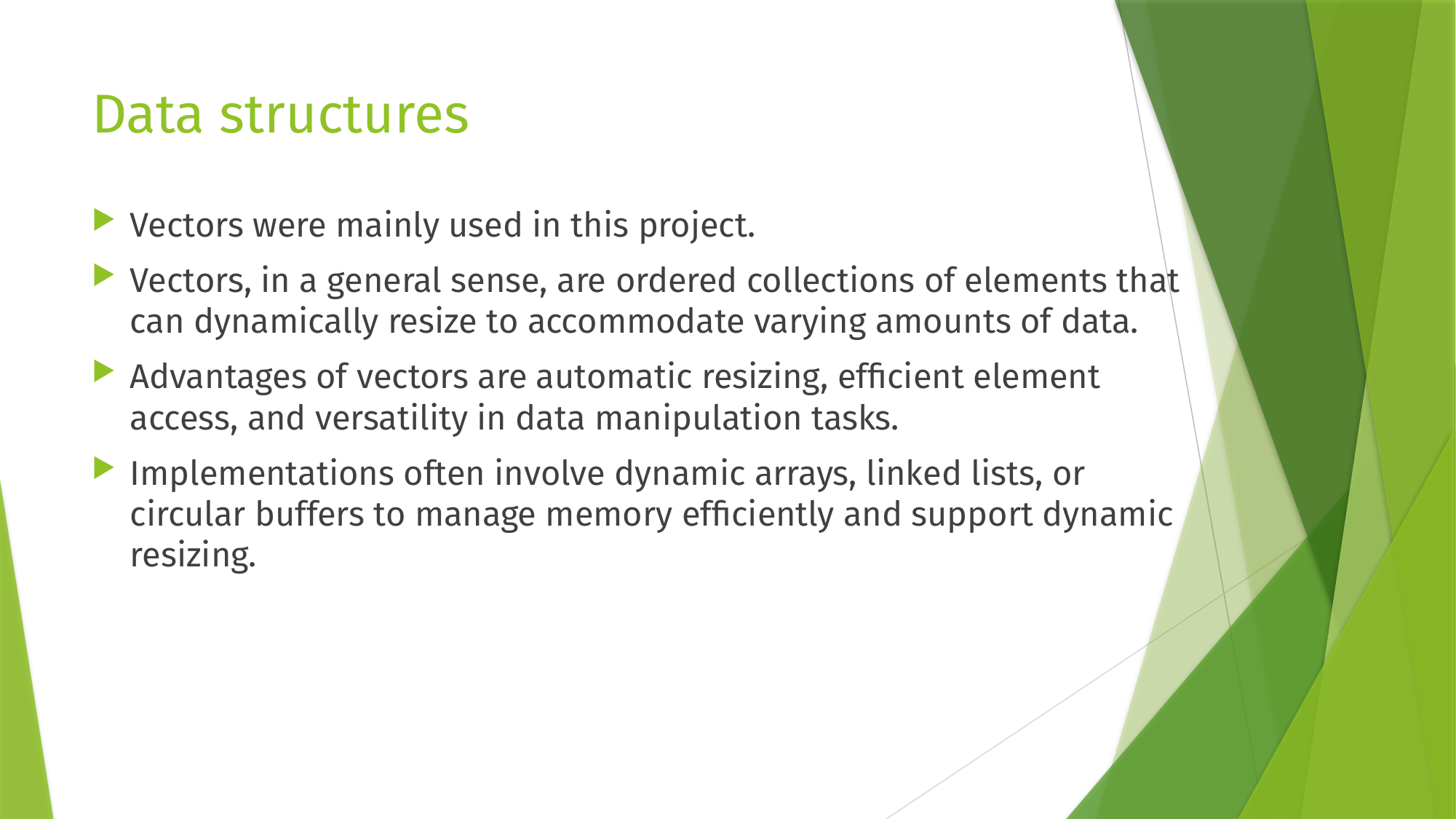

# Data structures
Vectors were mainly used in this project.
Vectors, in a general sense, are ordered collections of elements that can dynamically resize to accommodate varying amounts of data.
Advantages of vectors are automatic resizing, efficient element access, and versatility in data manipulation tasks.
Implementations often involve dynamic arrays, linked lists, or circular buffers to manage memory efficiently and support dynamic resizing.